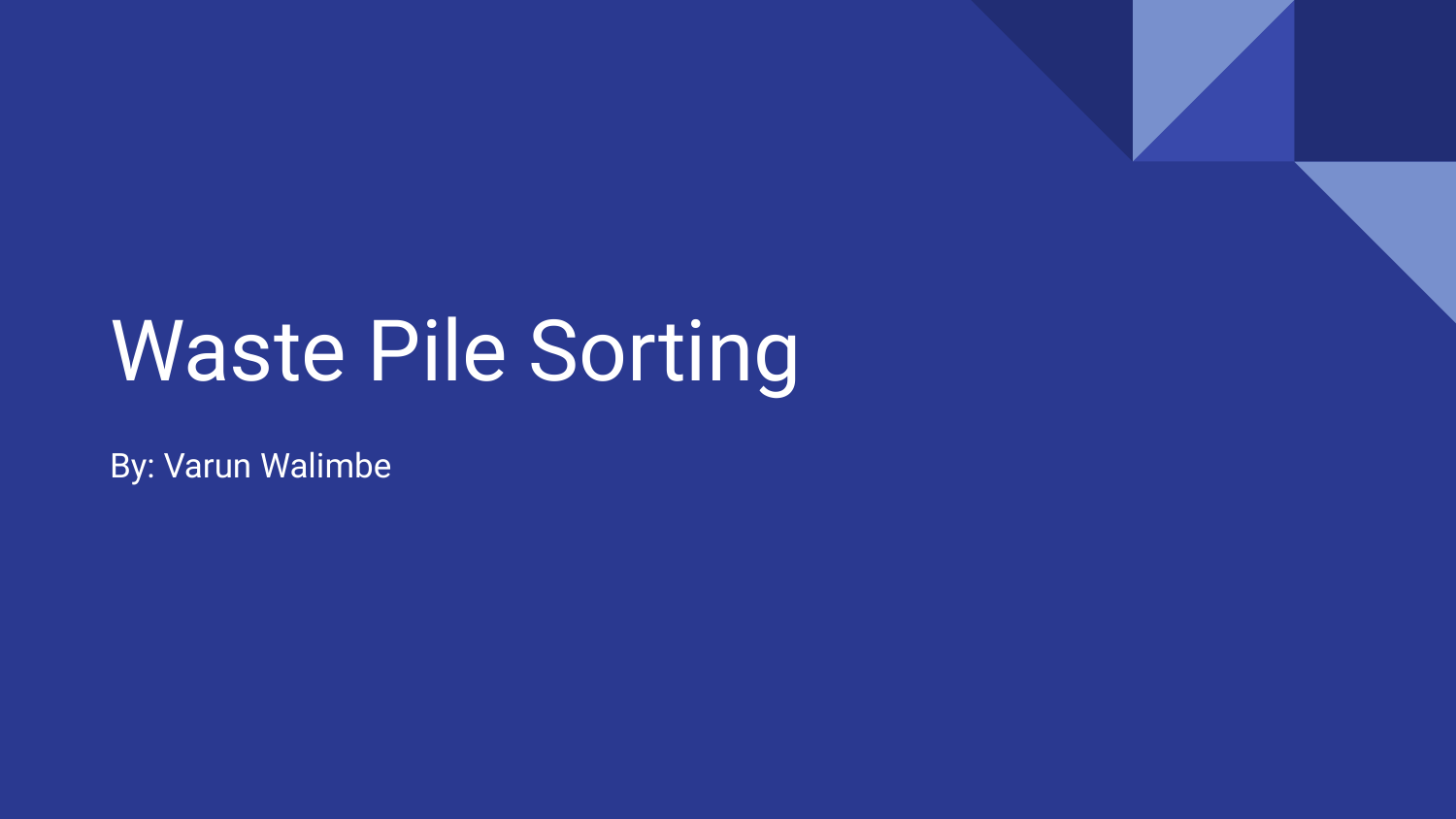

# Waste Pile Sorting
By: Varun Walimbe